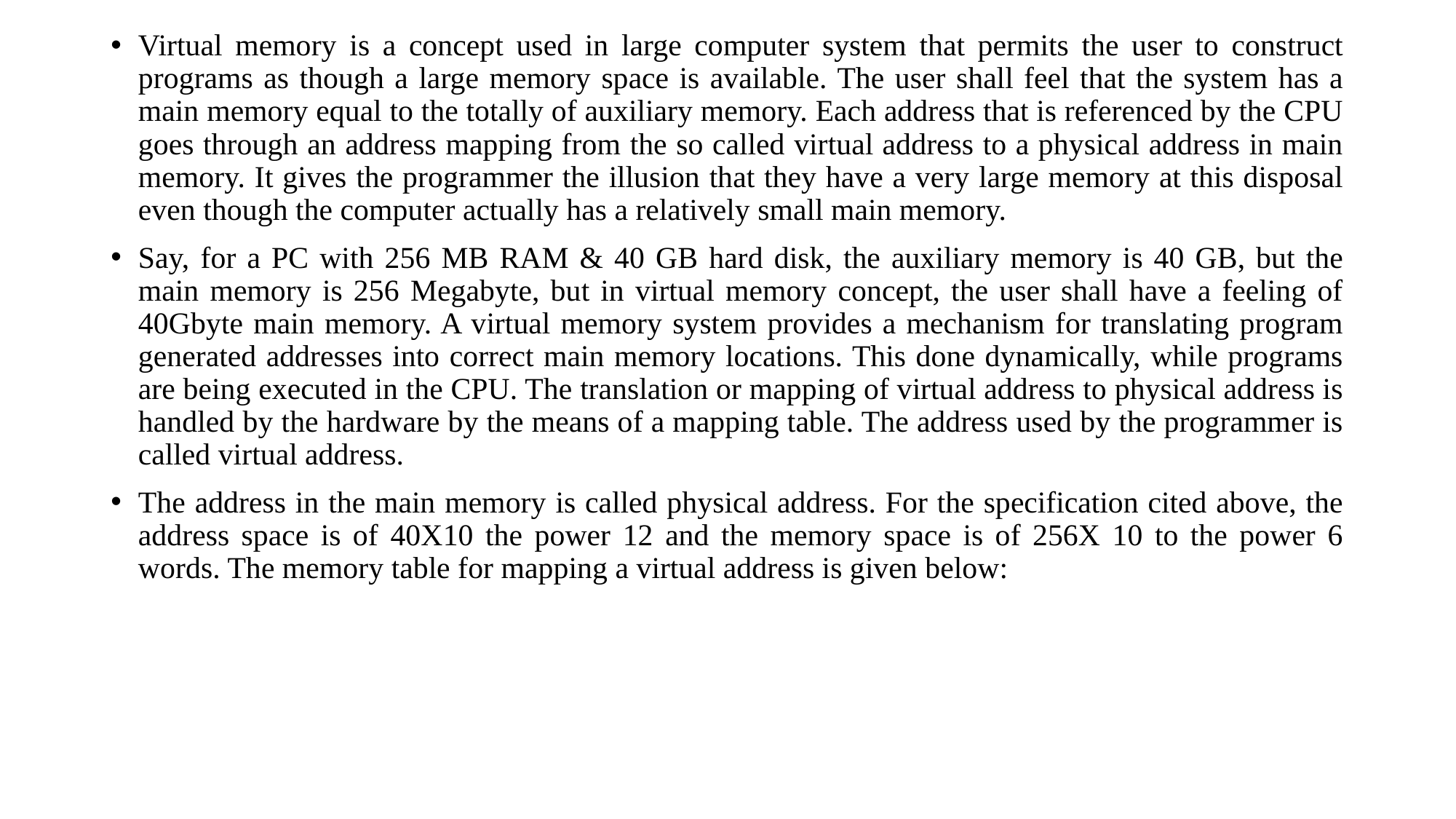

Virtual memory is a concept used in large computer system that permits the user to construct programs as though a large memory space is available. The user shall feel that the system has a main memory equal to the totally of auxiliary memory. Each address that is referenced by the CPU goes through an address mapping from the so called virtual address to a physical address in main memory. It gives the programmer the illusion that they have a very large memory at this disposal even though the computer actually has a relatively small main memory.
Say, for a PC with 256 MB RAM & 40 GB hard disk, the auxiliary memory is 40 GB, but the main memory is 256 Megabyte, but in virtual memory concept, the user shall have a feeling of 40Gbyte main memory. A virtual memory system provides a mechanism for translating program generated addresses into correct main memory locations. This done dynamically, while programs are being executed in the CPU. The translation or mapping of virtual address to physical address is handled by the hardware by the means of a mapping table. The address used by the programmer is called virtual address.
The address in the main memory is called physical address. For the specification cited above, the address space is of 40X10 the power 12 and the memory space is of 256X 10 to the power 6 words. The memory table for mapping a virtual address is given below: